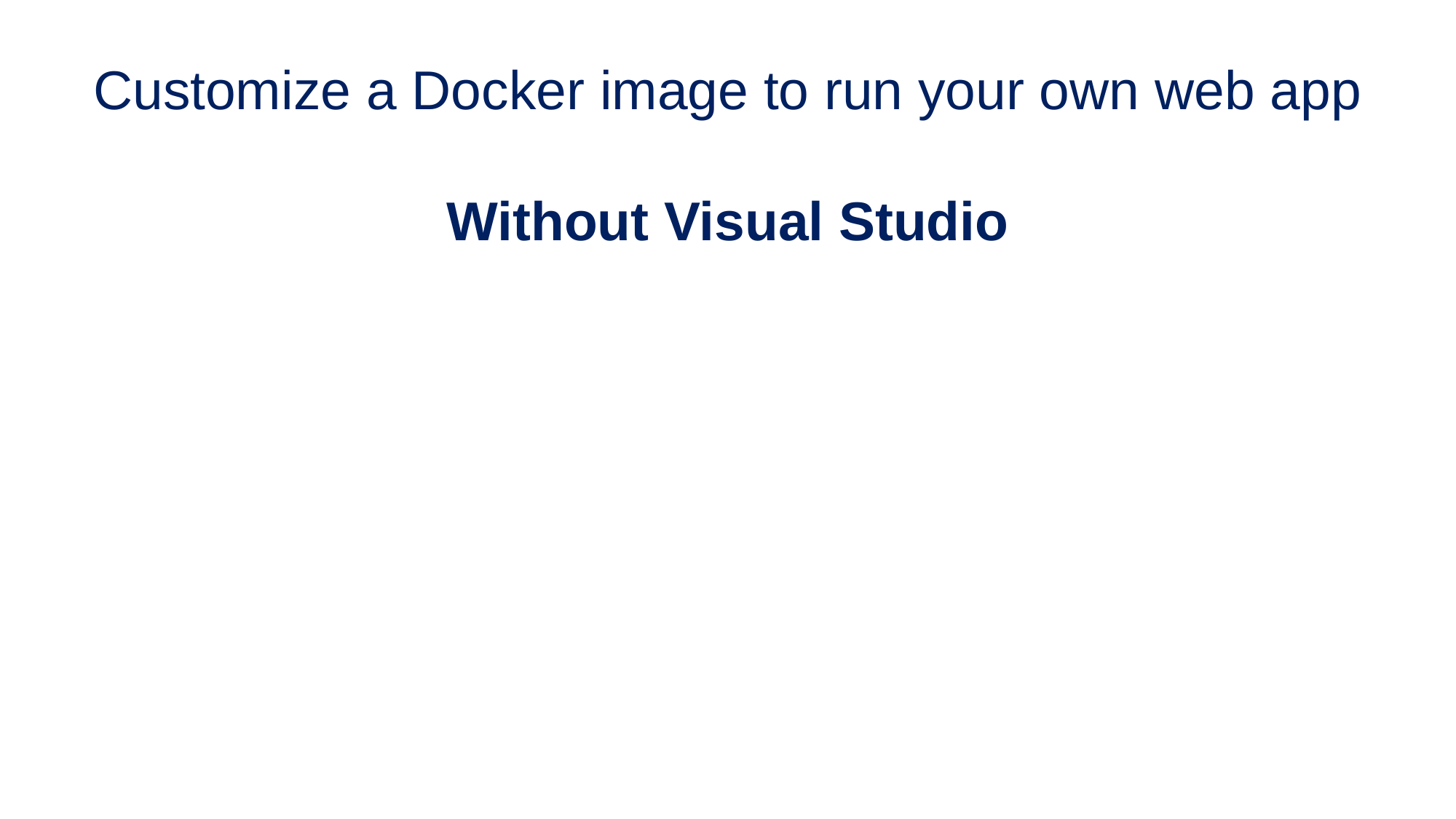

Customize a Docker image to run your own web app

Without Visual Studio